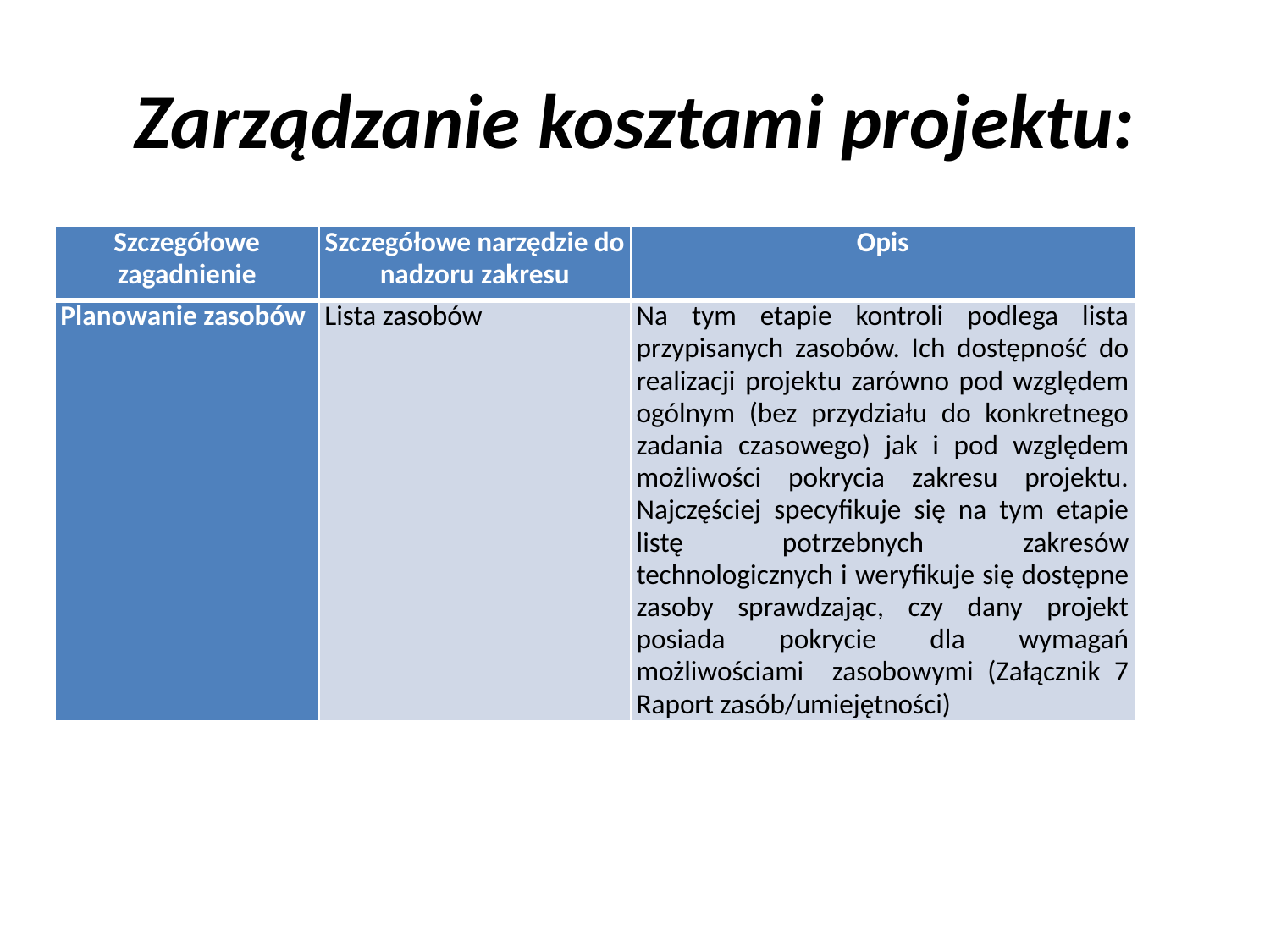

# Zarządzanie kosztami projektu:
| Szczegółowe zagadnienie | Szczegółowe narzędzie do nadzoru zakresu | Opis |
| --- | --- | --- |
| Planowanie zasobów | Lista zasobów | Na tym etapie kontroli podlega lista przypisanych zasobów. Ich dostępność do realizacji projektu zarówno pod względem ogólnym (bez przydziału do konkretnego zadania czasowego) jak i pod względem możliwości pokrycia zakresu projektu. Najczęściej specyfikuje się na tym etapie listę potrzebnych zakresów technologicznych i weryfikuje się dostępne zasoby sprawdzając, czy dany projekt posiada pokrycie dla wymagań możliwościami zasobowymi (Załącznik 7 Raport zasób/umiejętności) |